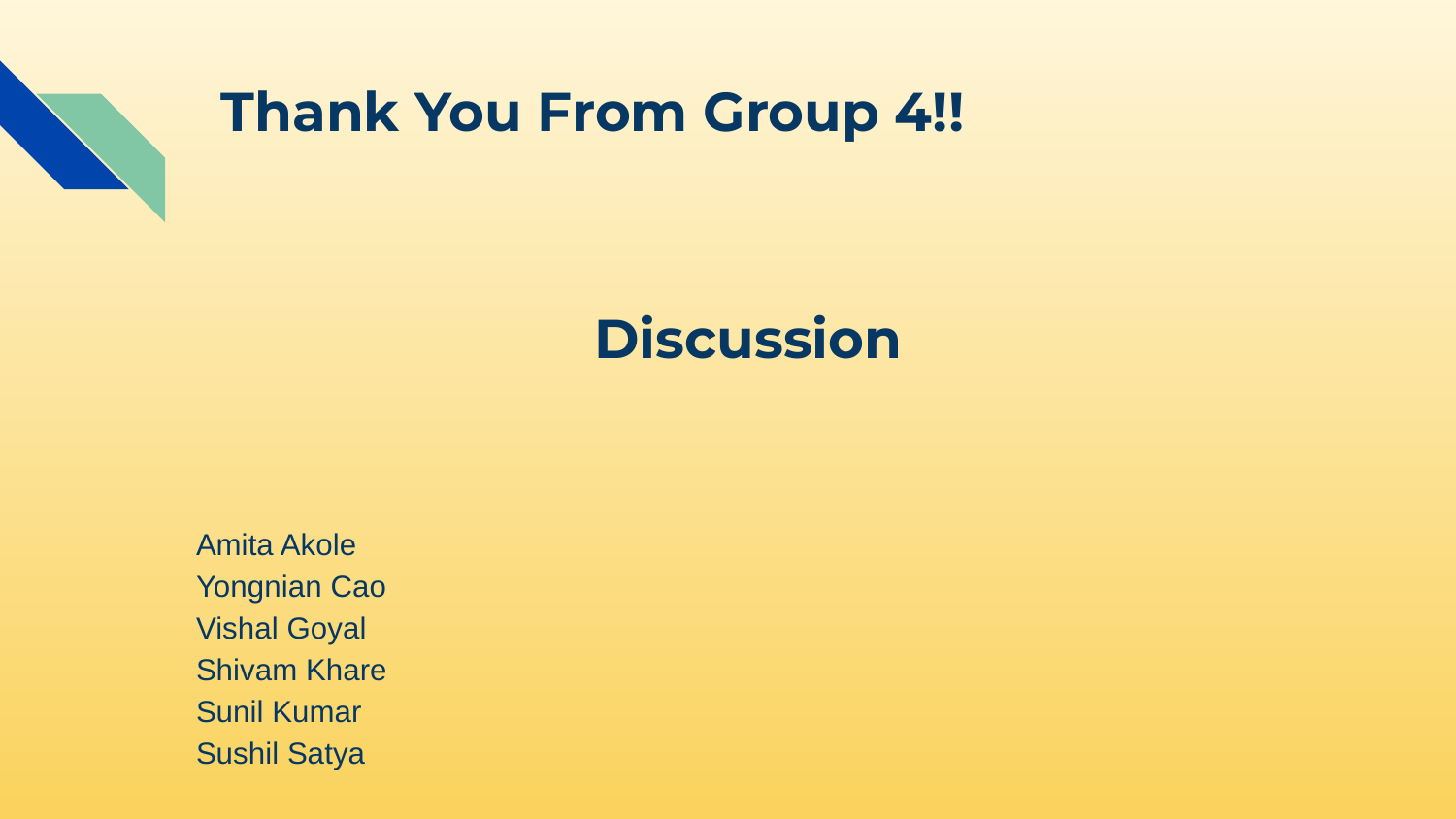

# Thank You From Group 4!!

Discussion

Amita Akole
Yongnian Cao
Vishal Goyal
Shivam Khare
Sunil Kumar
Sushil Satya